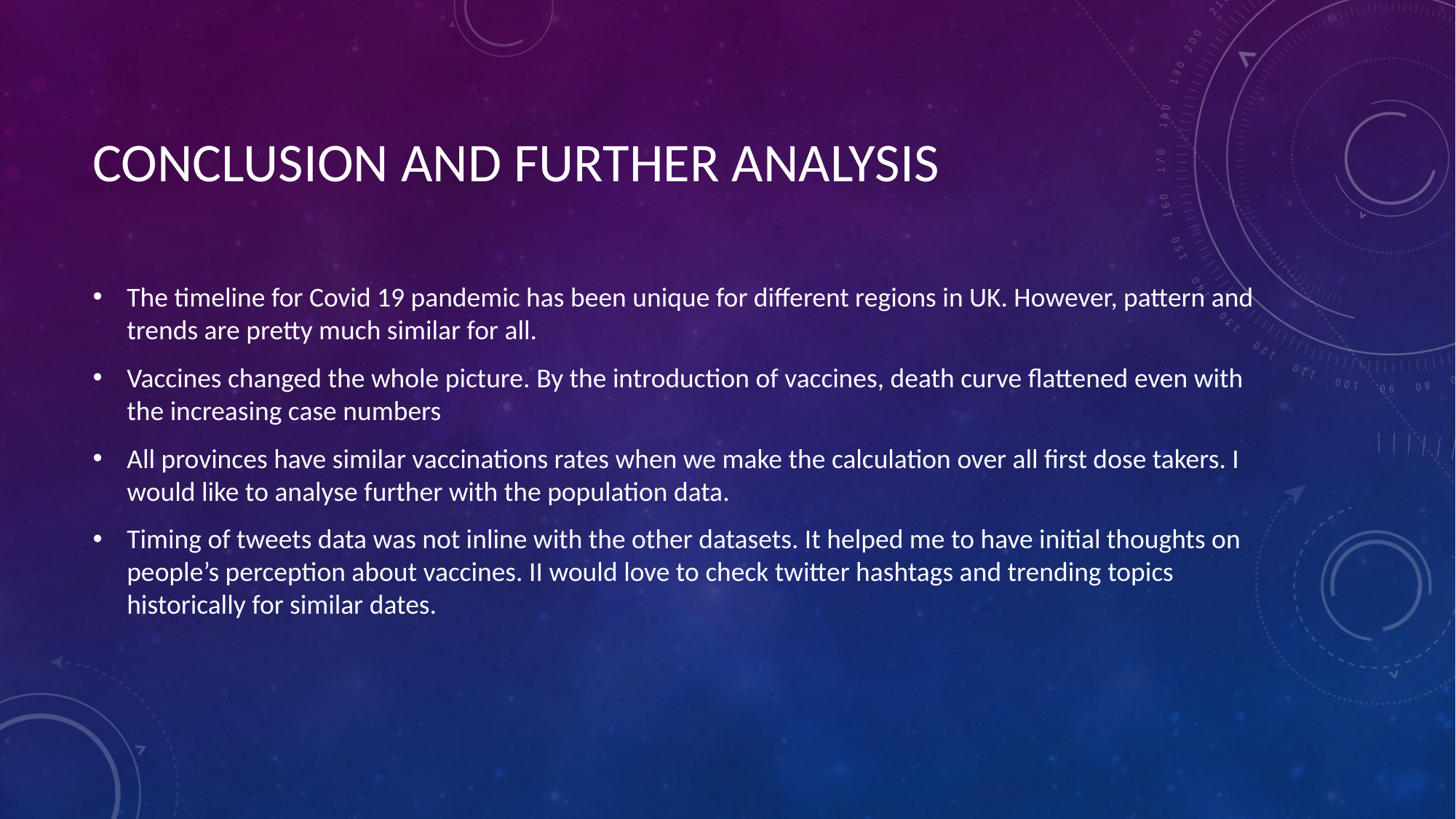

# Conclusion and further analysis
The timeline for Covid 19 pandemic has been unique for different regions in UK. However, pattern and trends are pretty much similar for all.
Vaccines changed the whole picture. By the introduction of vaccines, death curve flattened even with the increasing case numbers
All provinces have similar vaccinations rates when we make the calculation over all first dose takers. I would like to analyse further with the population data.
Timing of tweets data was not inline with the other datasets. It helped me to have initial thoughts on people’s perception about vaccines. II would love to check twitter hashtags and trending topics historically for similar dates.